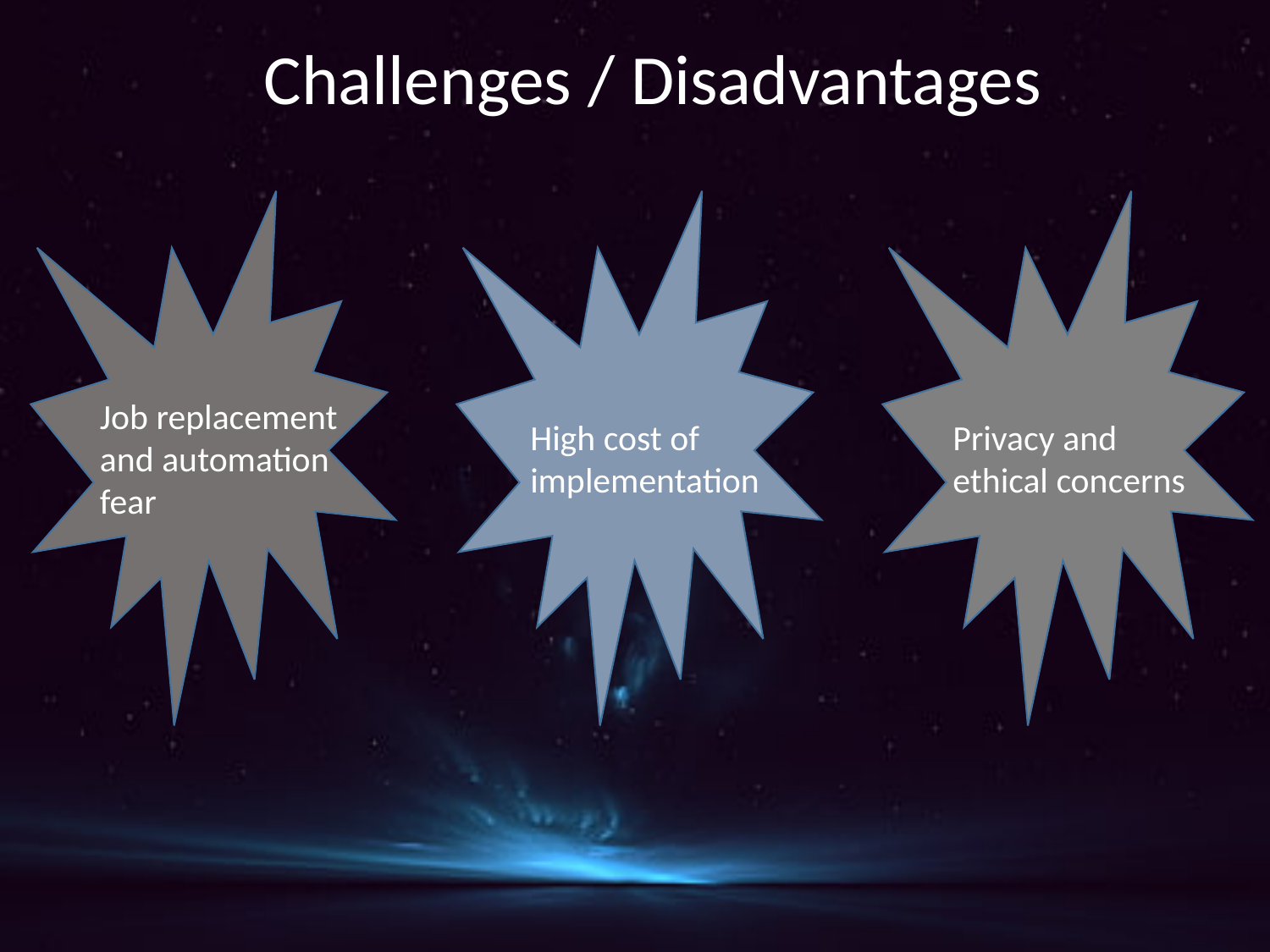

# Challenges / Disadvantages

Job replacement and automation fear

High cost of implementation

Privacy and ethical concerns